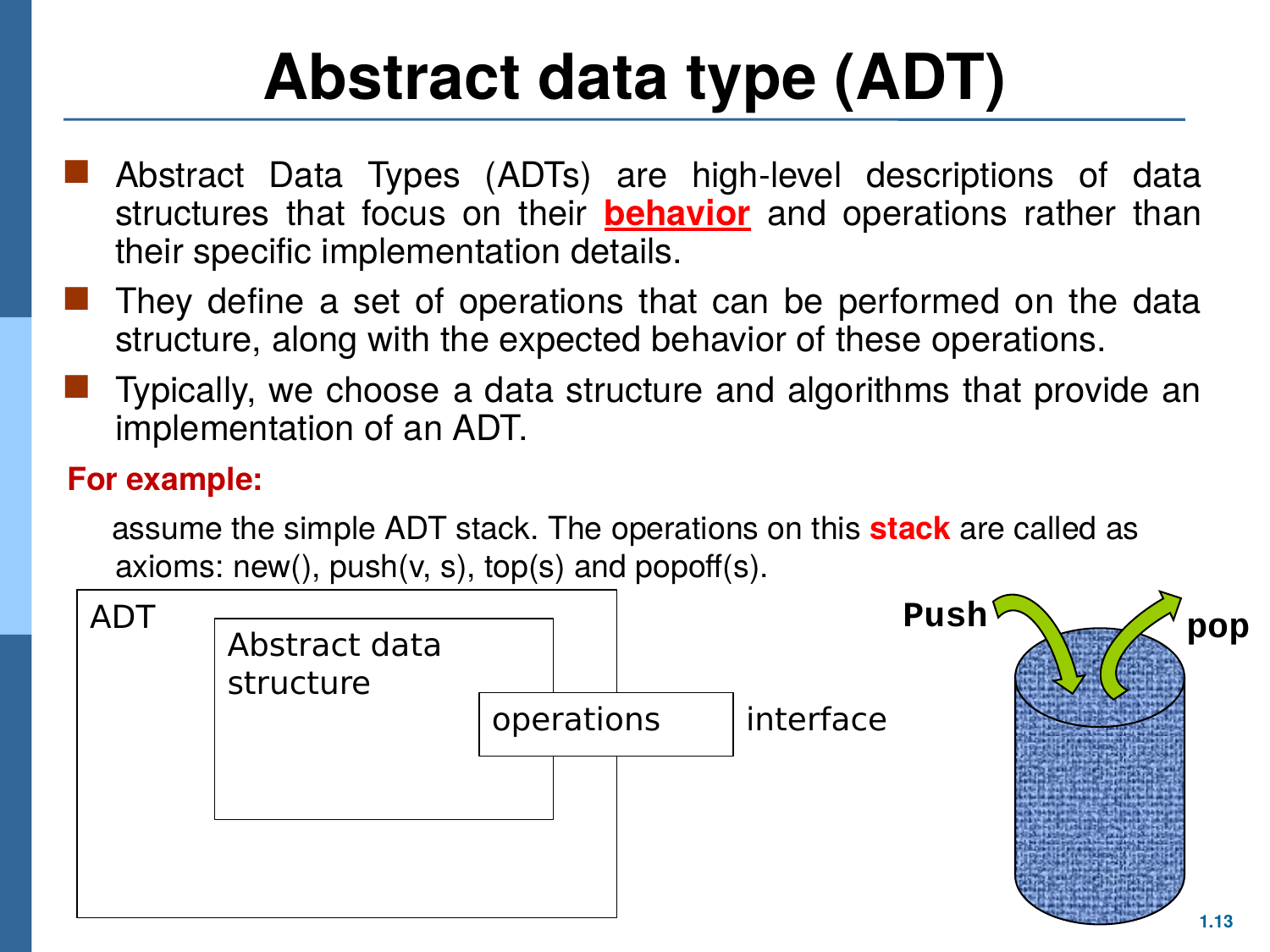

# Abstract data type (ADT)
Abstract Data Types (ADTs) are high-level descriptions of data structures that focus on their behavior and operations rather than their specific implementation details.
They define a set of operations that can be performed on the data structure, along with the expected behavior of these operations.
Typically, we choose a data structure and algorithms that provide an implementation of an ADT.
For example:
     assume the simple ADT stack. The operations on this stack are called as axioms: new(), push(v, s), top(s) and popoff(s).

Push

ADT
pop
Abstract data structure

operations
interface